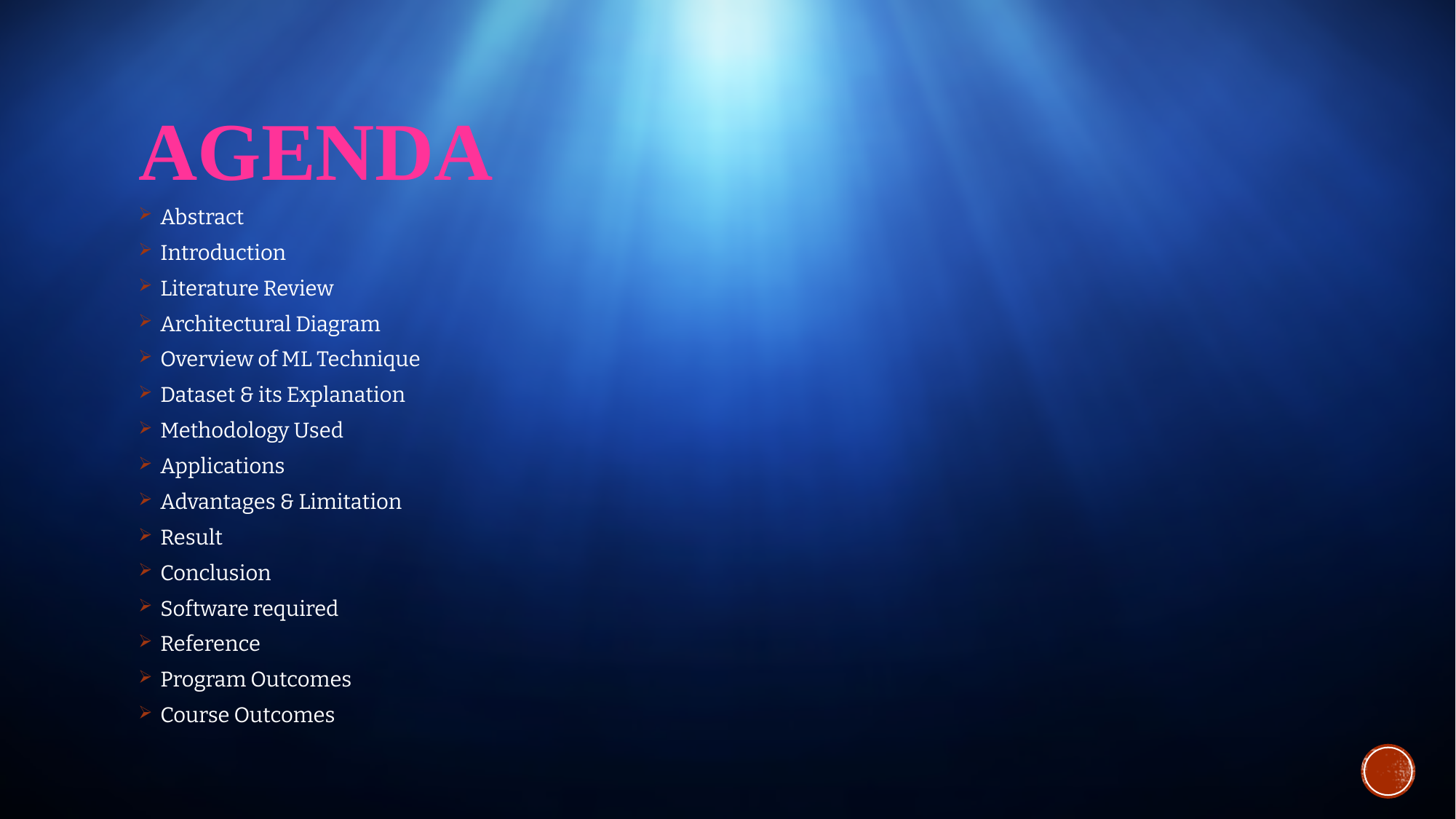

# AGENDA
Abstract
Introduction
Literature Review
Architectural Diagram
Overview of ML Technique
Dataset & its Explanation
Methodology Used
Applications
Advantages & Limitation
Result
Conclusion
Software required
Reference
Program Outcomes
Course Outcomes